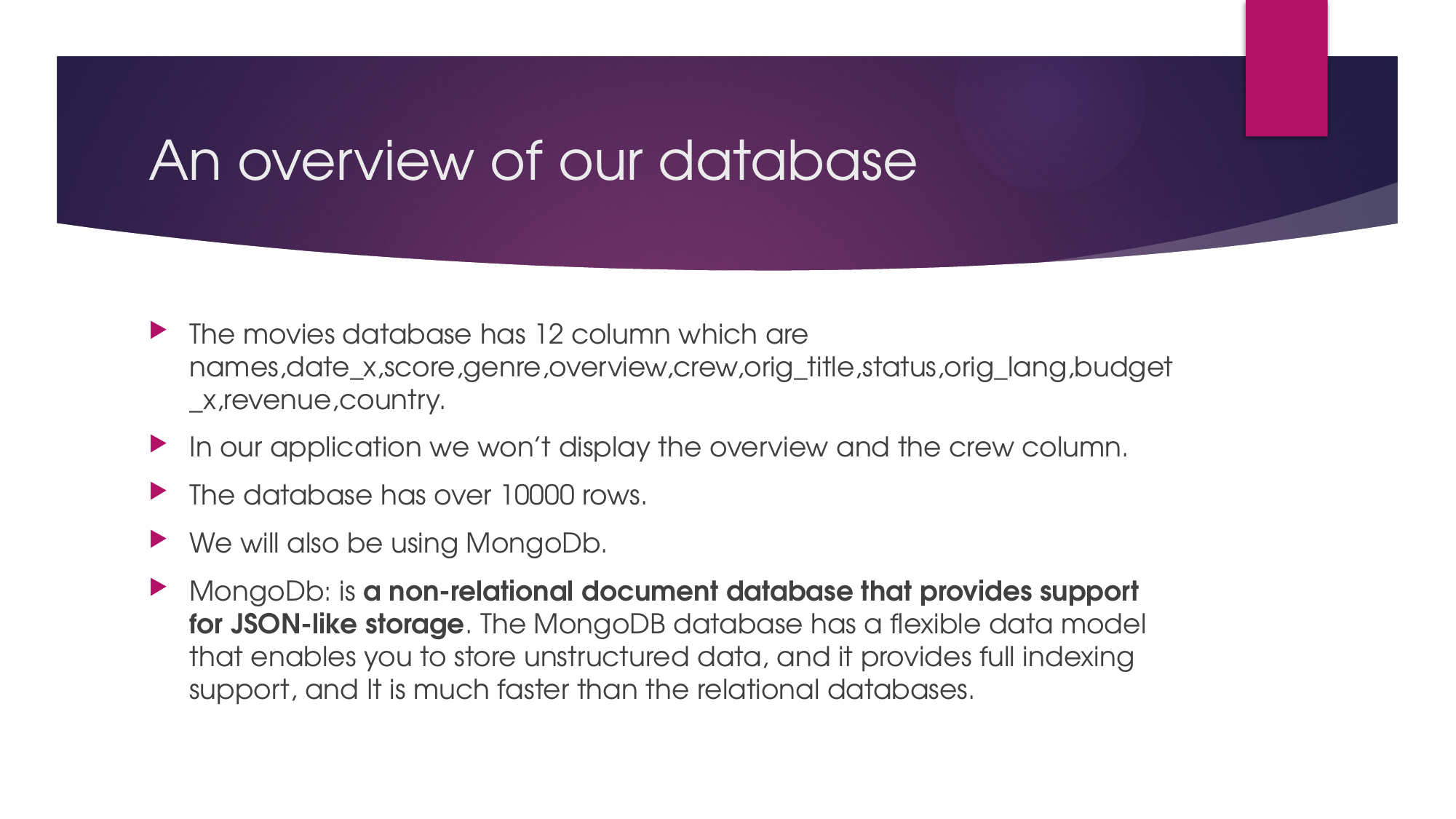

# An overview of our database
The movies database has 12 column which are names,date_x,score,genre,overview,crew,orig_title,status,orig_lang,budget_x,revenue,country.
In our application we won’t display the overview and the crew column.
The database has over 10000 rows.
We will also be using MongoDb.
MongoDb: is a non-relational document database that provides support for JSON-like storage. The MongoDB database has a flexible data model that enables you to store unstructured data, and it provides full indexing support, and It is much faster than the relational databases.